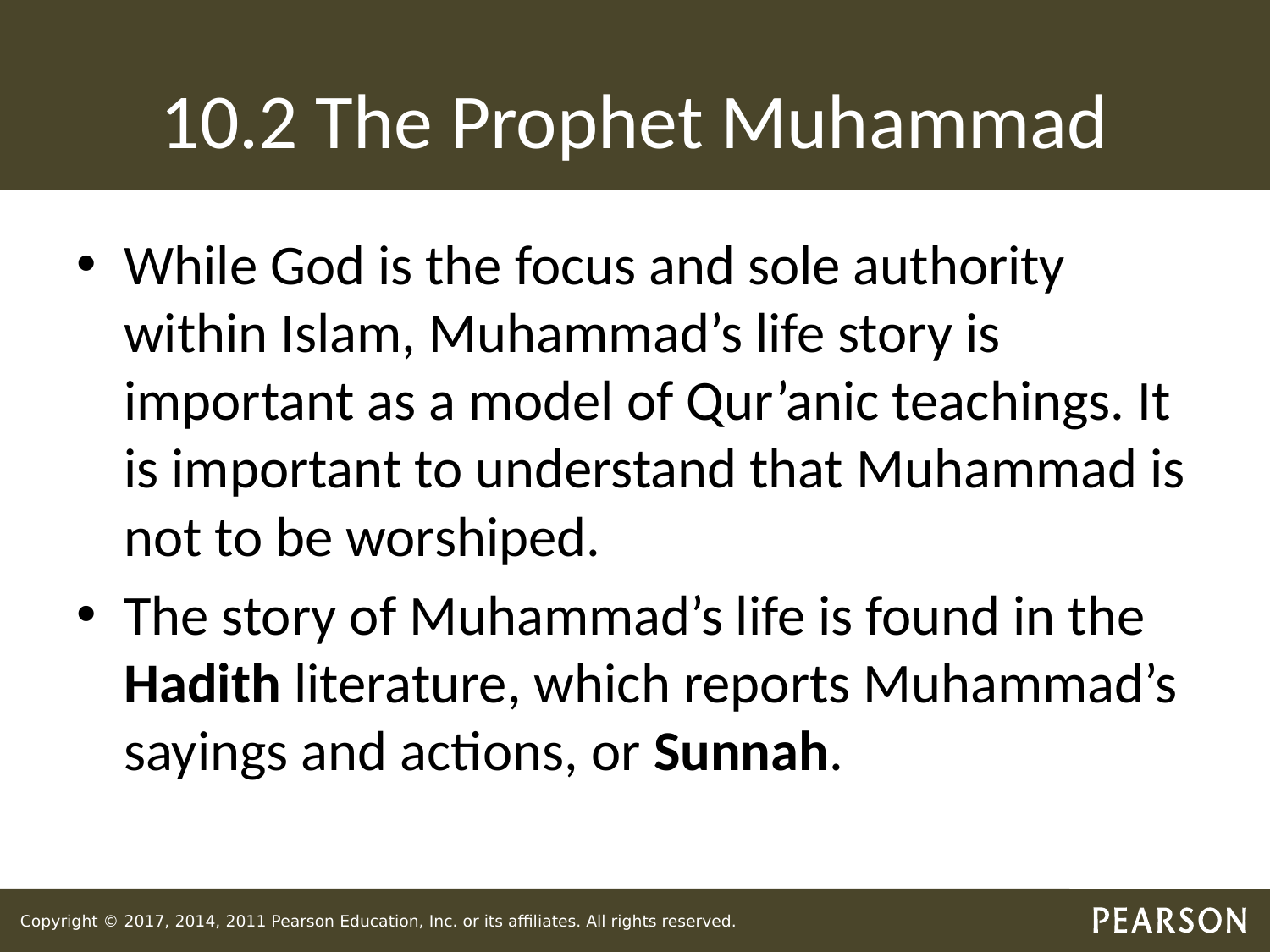

# 10.2 The Prophet Muhammad
While God is the focus and sole authority within Islam, Muhammad’s life story is important as a model of Qur’anic teachings. It is important to understand that Muhammad is not to be worshiped.
The story of Muhammad’s life is found in the Hadith literature, which reports Muhammad’s sayings and actions, or Sunnah.